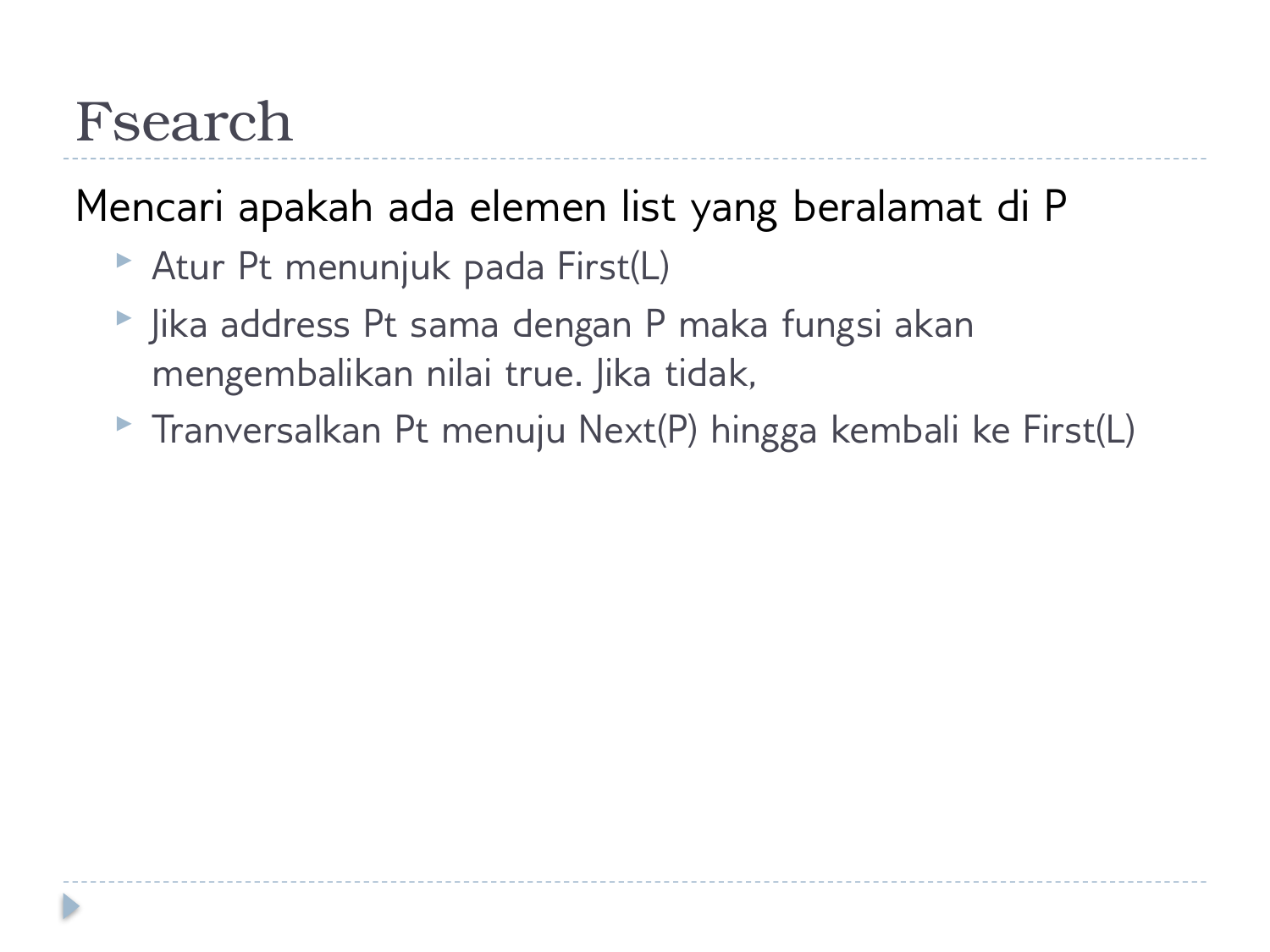

# Fsearch
Mencari apakah ada elemen list yang beralamat di P
Atur Pt menunjuk pada First(L)
Jika address Pt sama dengan P maka fungsi akan mengembalikan nilai true. Jika tidak,
Tranversalkan Pt menuju Next(P) hingga kembali ke First(L)